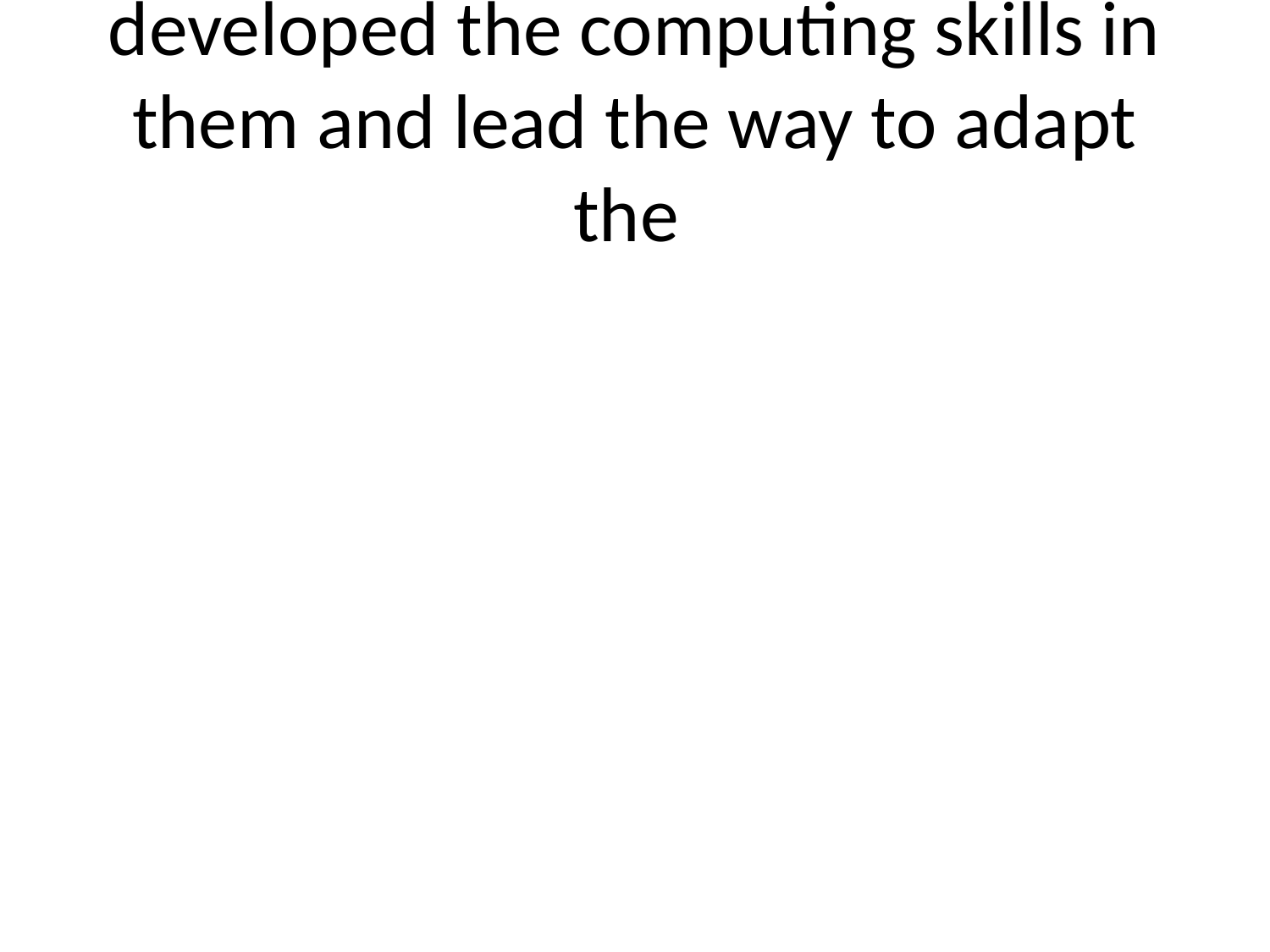

# developed the computing skills in them and lead the way to adapt the